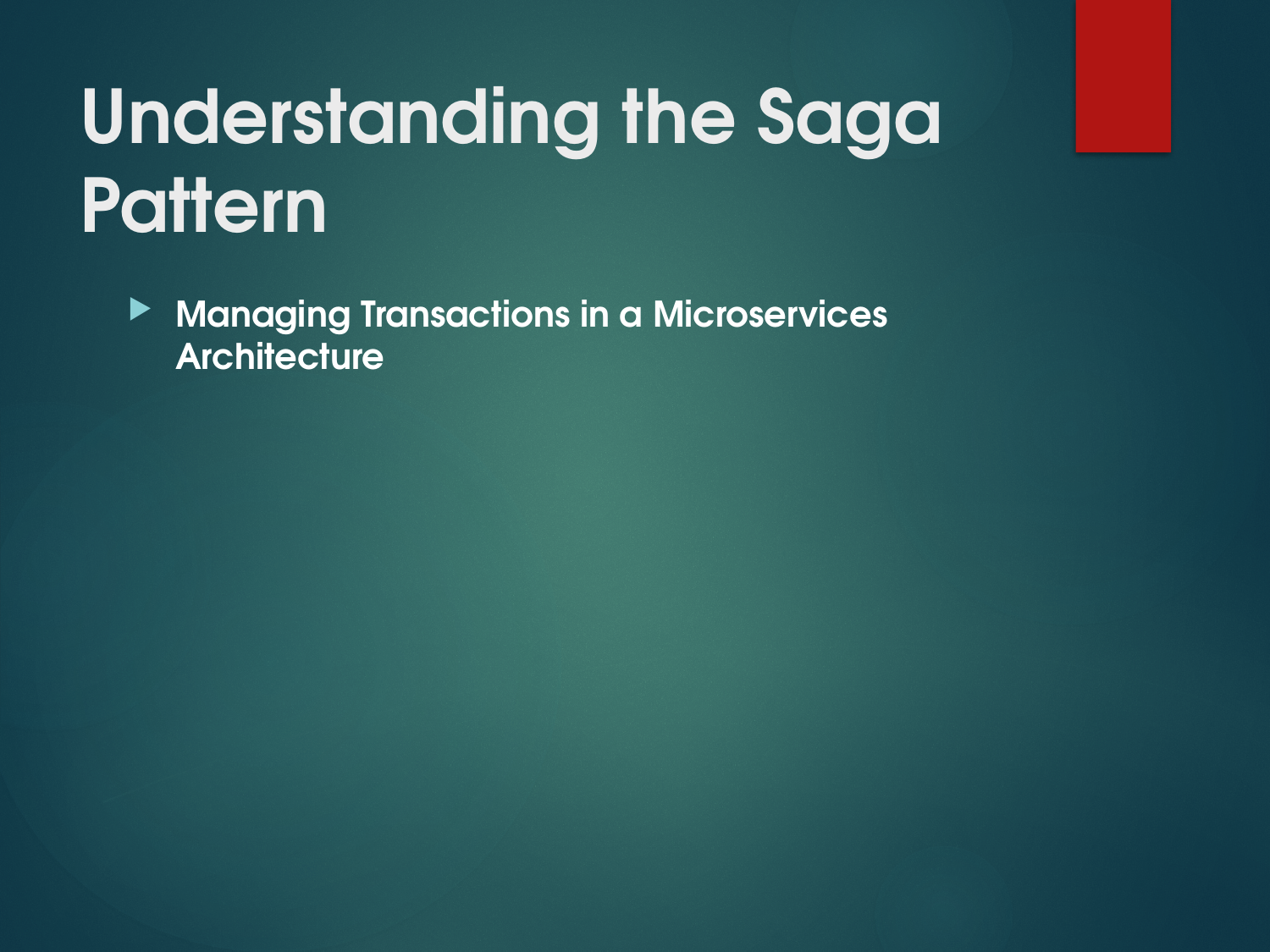

# Understanding the Saga Pattern
Managing Transactions in a Microservices Architecture